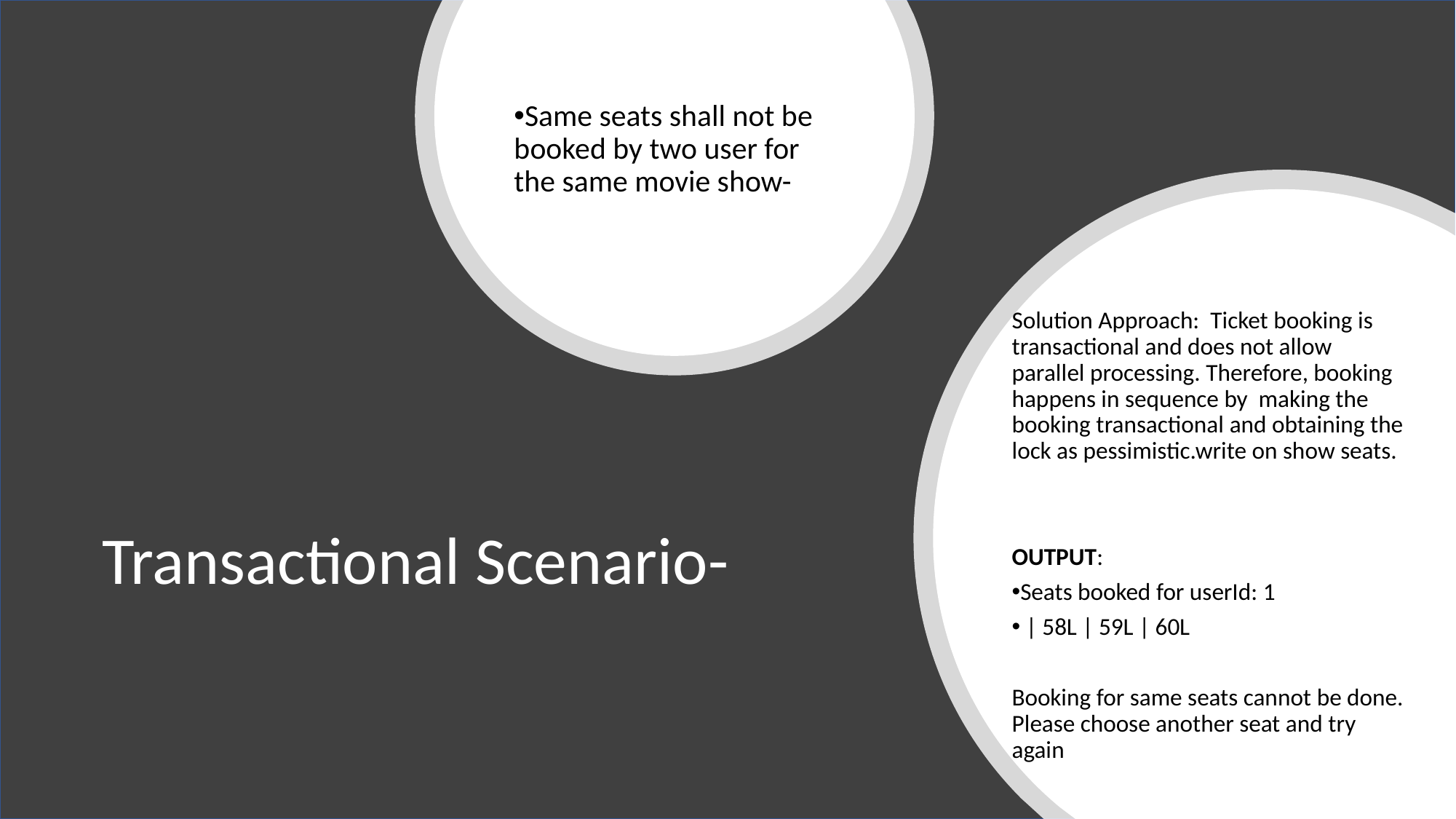

Same seats shall not be booked by two user for the same movie show-

Solution Approach:  Ticket booking is transactional and does not allow parallel processing. Therefore, booking happens in sequence by  making the booking transactional and obtaining the lock as pessimistic.write on show seats.

OUTPUT:
Seats booked for userId: 1
 | 58L | 59L | 60L

Booking for same seats cannot be done. Please choose another seat and try again
# Transactional Scenario-